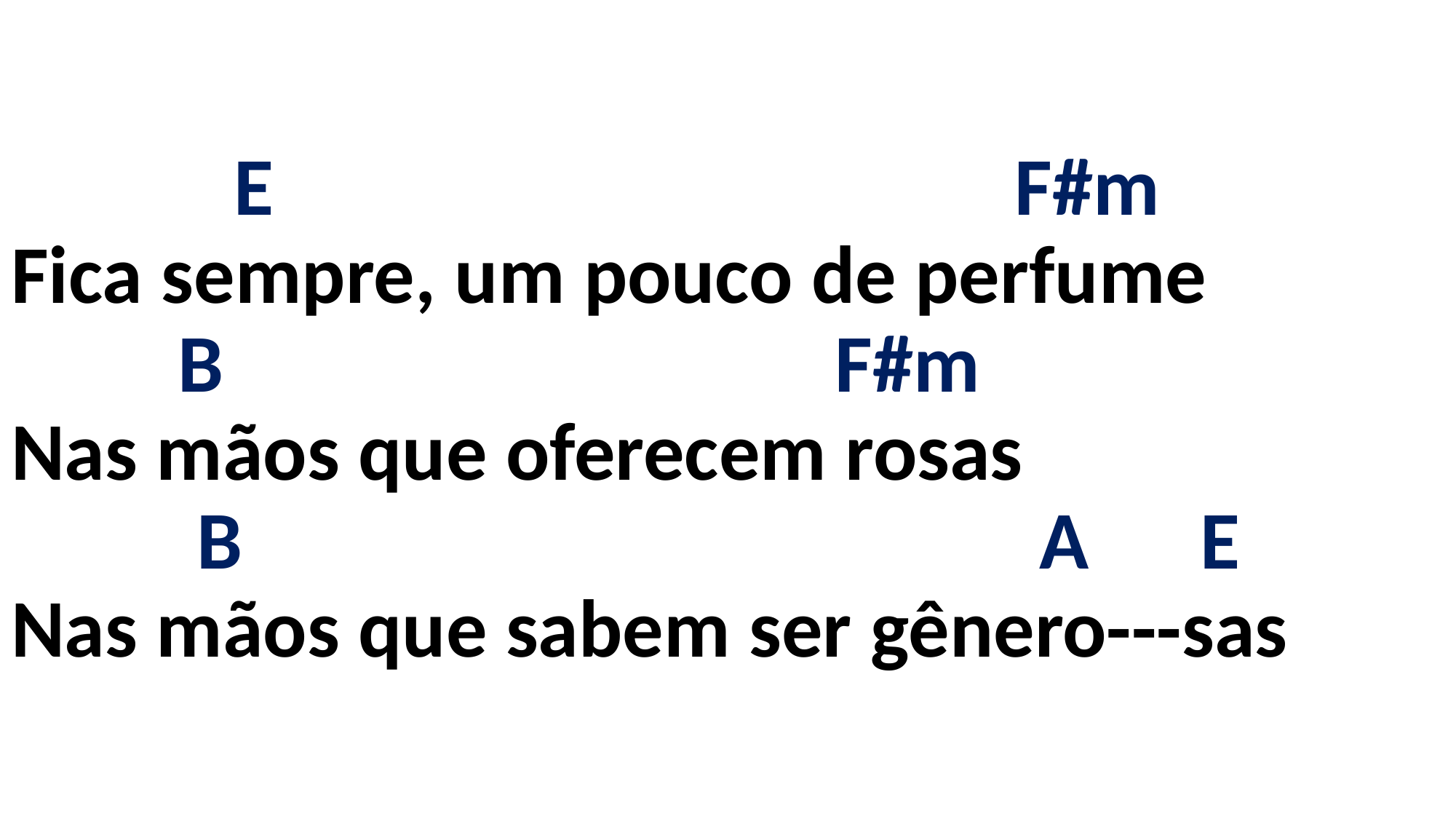

# E                                        F#m Fica sempre, um pouco de perfume B                                 F#m Nas mãos que oferecem rosas B                                           A      E Nas mãos que sabem ser gênero---sas